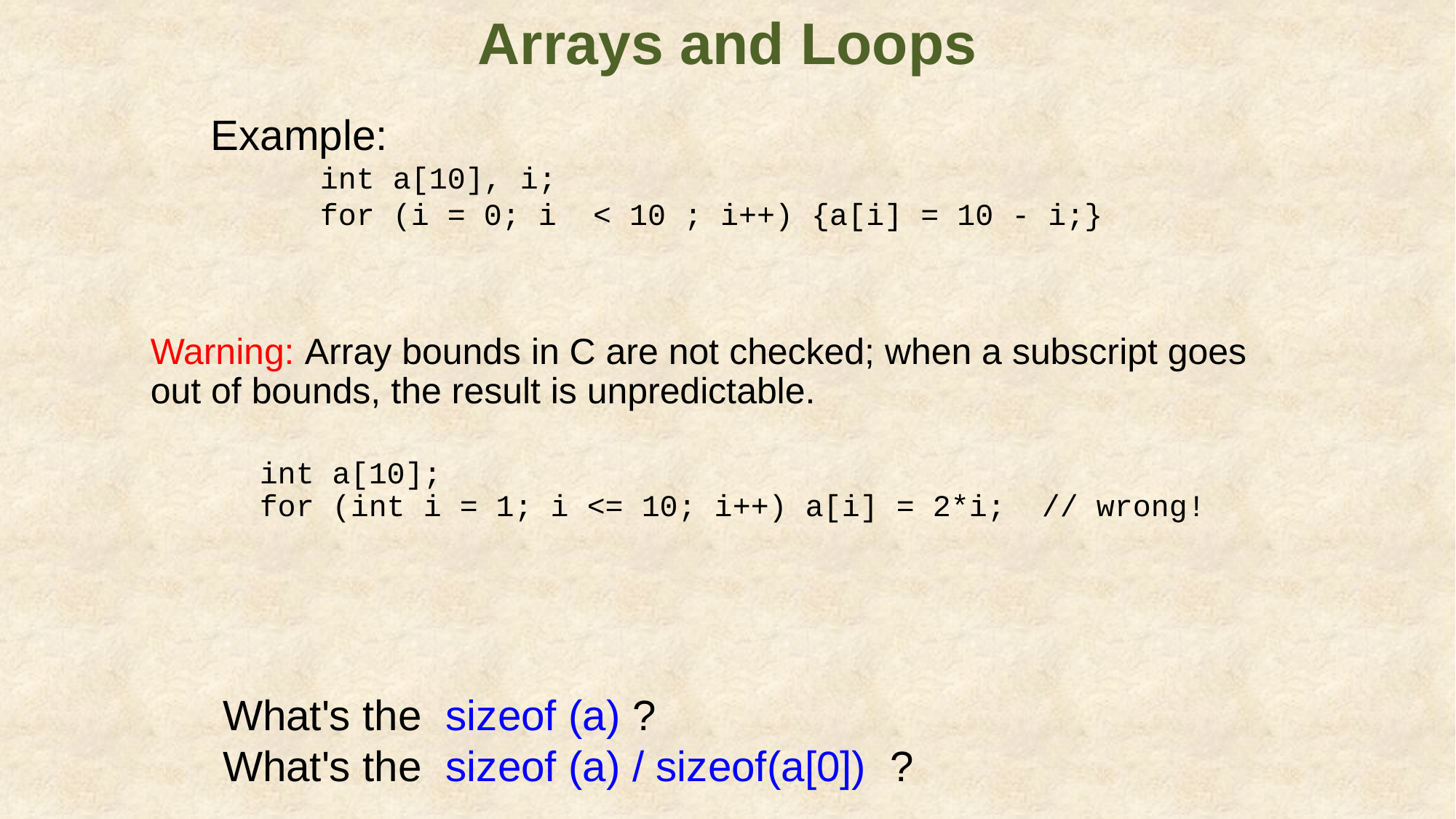

# Arrays and Loops
Example:
int a[10], i;
for (i = 0; i  < 10 ; i++) {a[i] = 10 - i;}

Warning: Array bounds in C are not checked; when a subscript goes out of bounds, the result is unpredictable.

int a[10];
for (int i = 1; i <= 10; i++) a[i] = 2*i;  // wrong!

What's the  sizeof (a) ?
What's the  sizeof (a) / sizeof(a[0])  ?